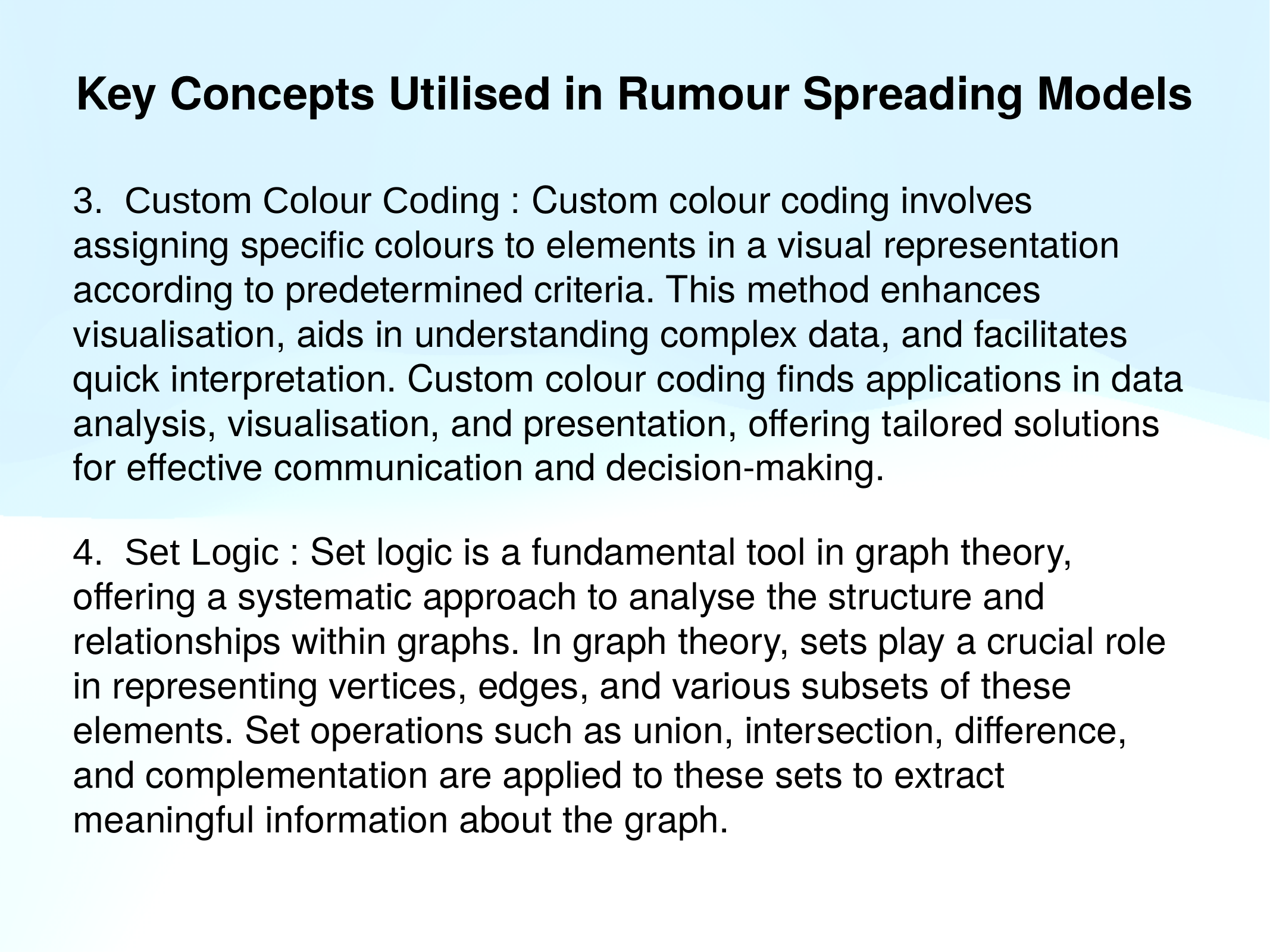

Key Concepts Utilised in Rumour Spreading Models
3.  Custom Colour Coding : Custom colour coding involves assigning specific colours to elements in a visual representation according to predetermined criteria. This method enhances visualisation, aids in understanding complex data, and facilitates quick interpretation. Custom colour coding finds applications in data analysis, visualisation, and presentation, offering tailored solutions for effective communication and decision-making.
4.  Set Logic : Set logic is a fundamental tool in graph theory, offering a systematic approach to analyse the structure and relationships within graphs. In graph theory, sets play a crucial role in representing vertices, edges, and various subsets of these elements. Set operations such as union, intersection, difference, and complementation are applied to these sets to extract meaningful information about the graph.
5